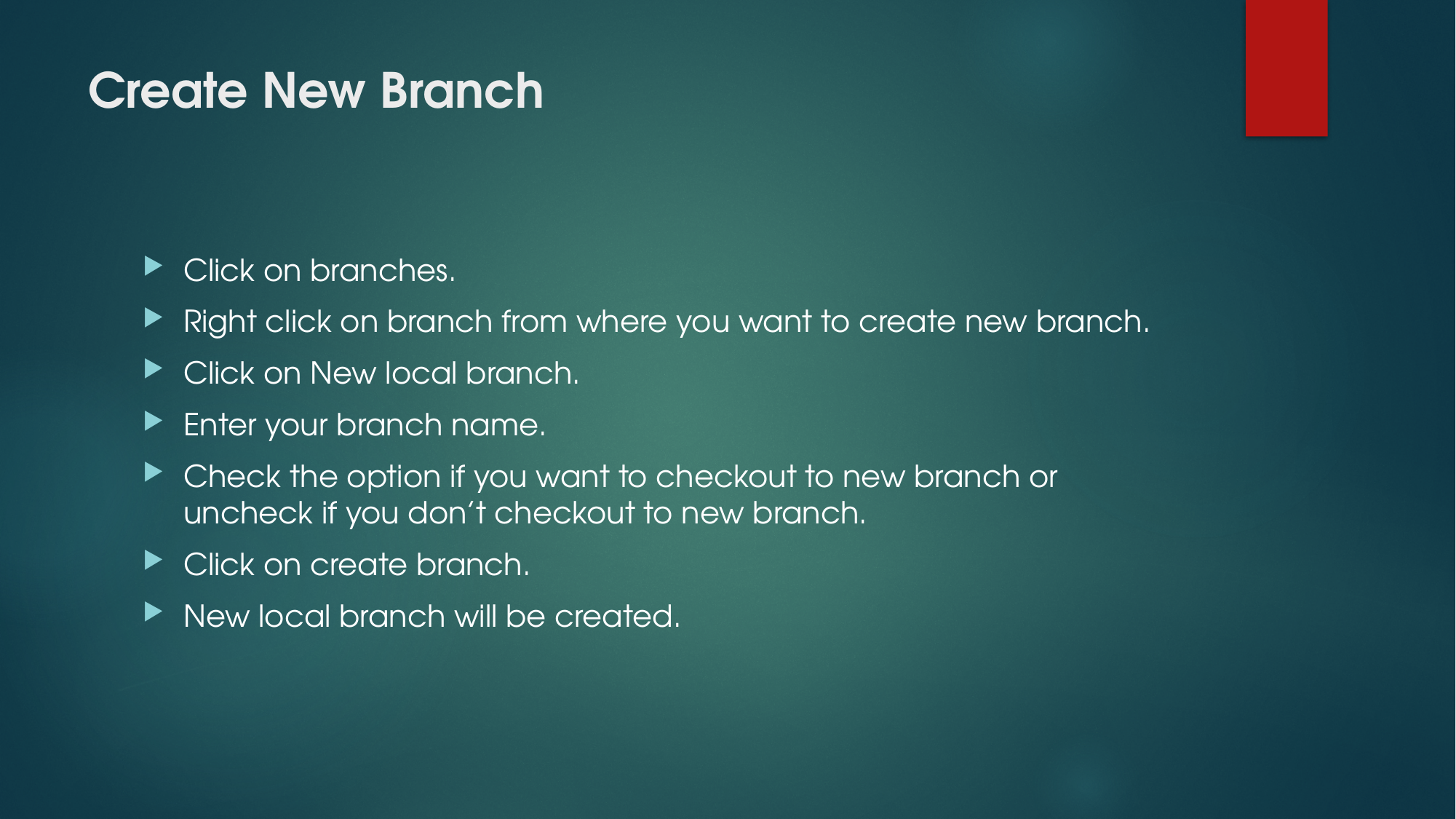

# Create New Branch
Click on branches.
Right click on branch from where you want to create new branch.
Click on New local branch.
Enter your branch name.
Check the option if you want to checkout to new branch or uncheck if you don’t checkout to new branch.
Click on create branch.
New local branch will be created.